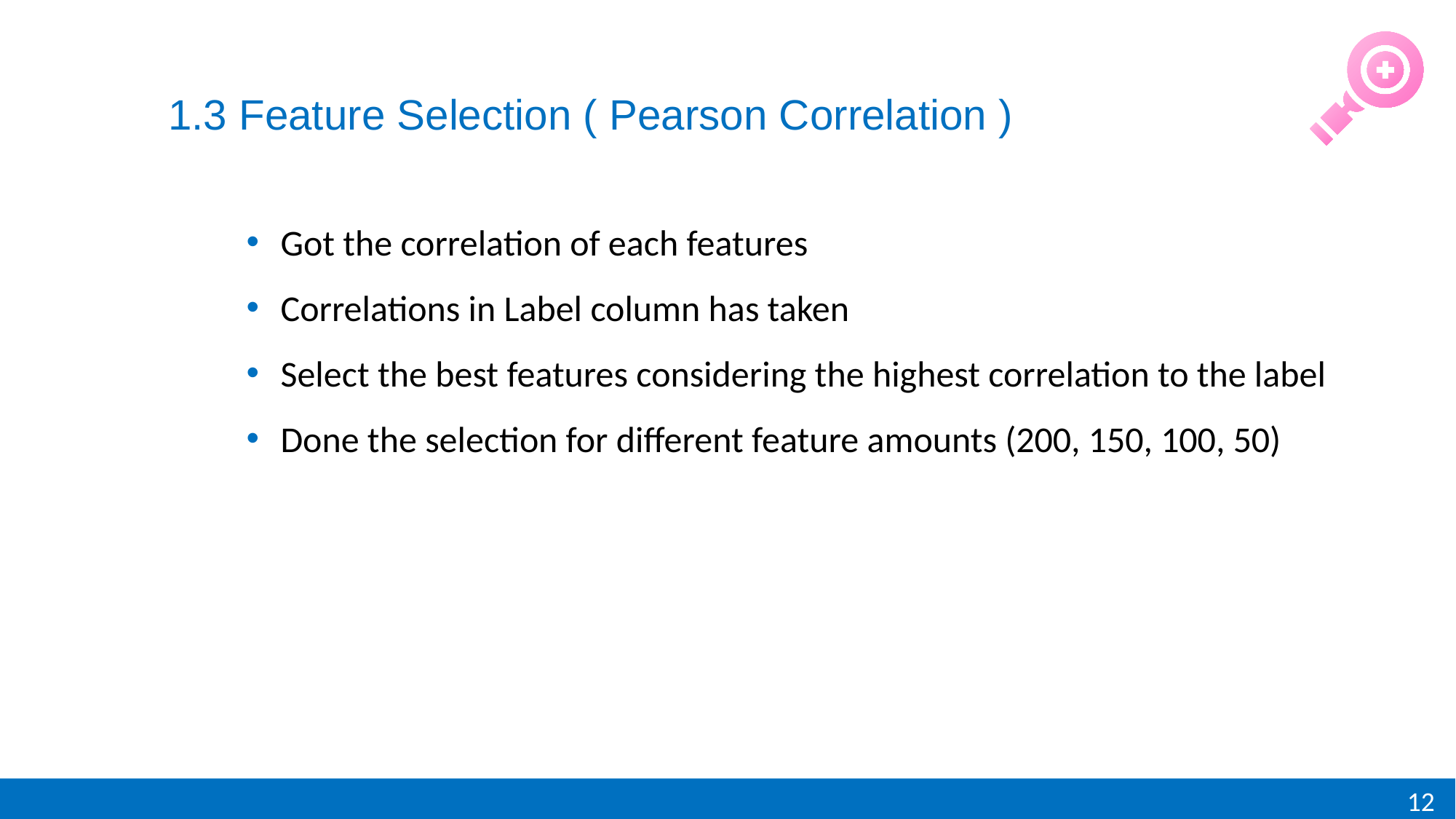

1.3 Feature Selection ( Pearson Correlation )

Got the correlation of each features
Correlations in Label column has taken
Select the best features considering the highest correlation to the label
Done the selection for different feature amounts (200, 150, 100, 50)

12